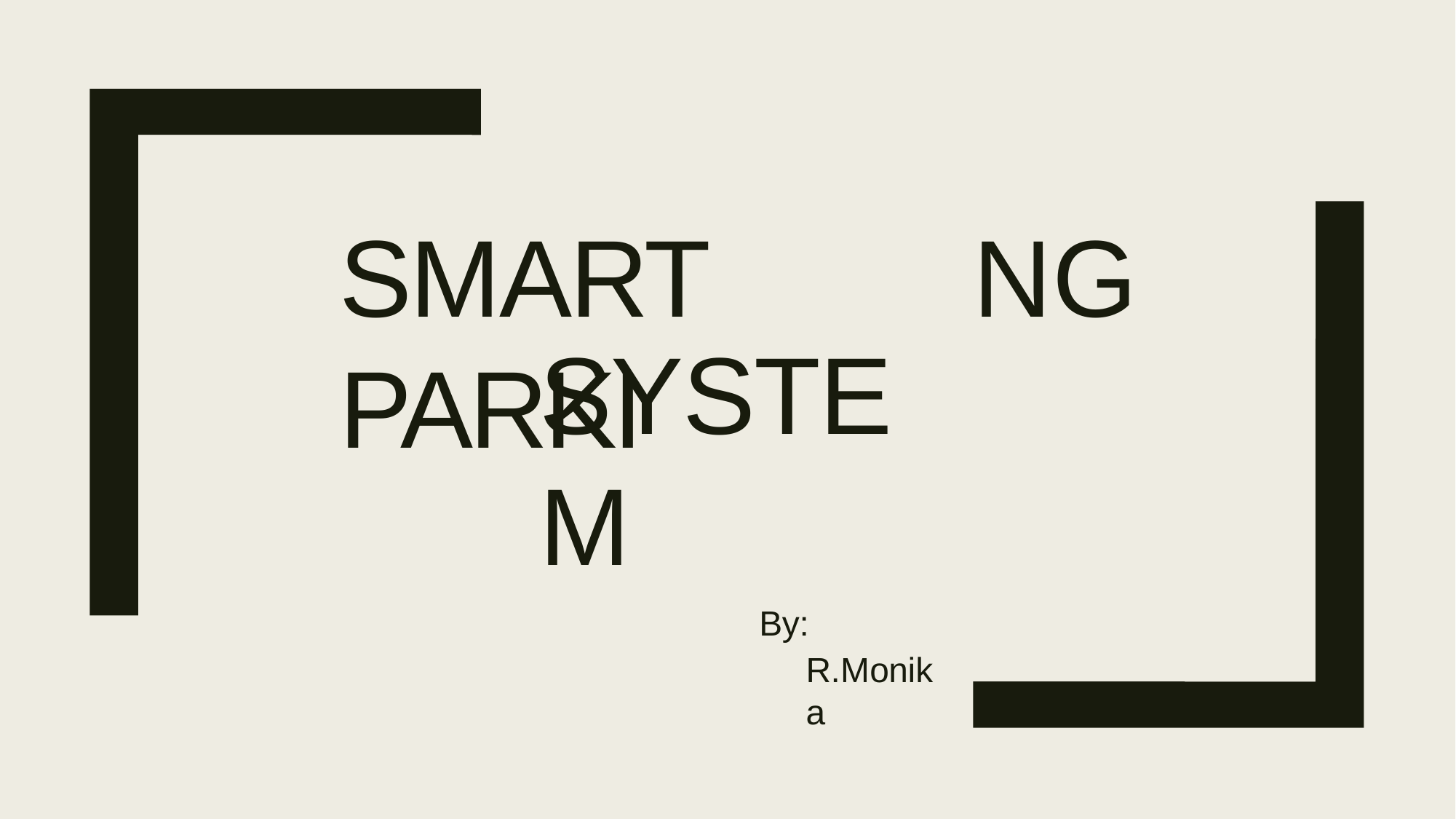

NG
# SMART PARKI
SYSTEM
By:
R.Monika